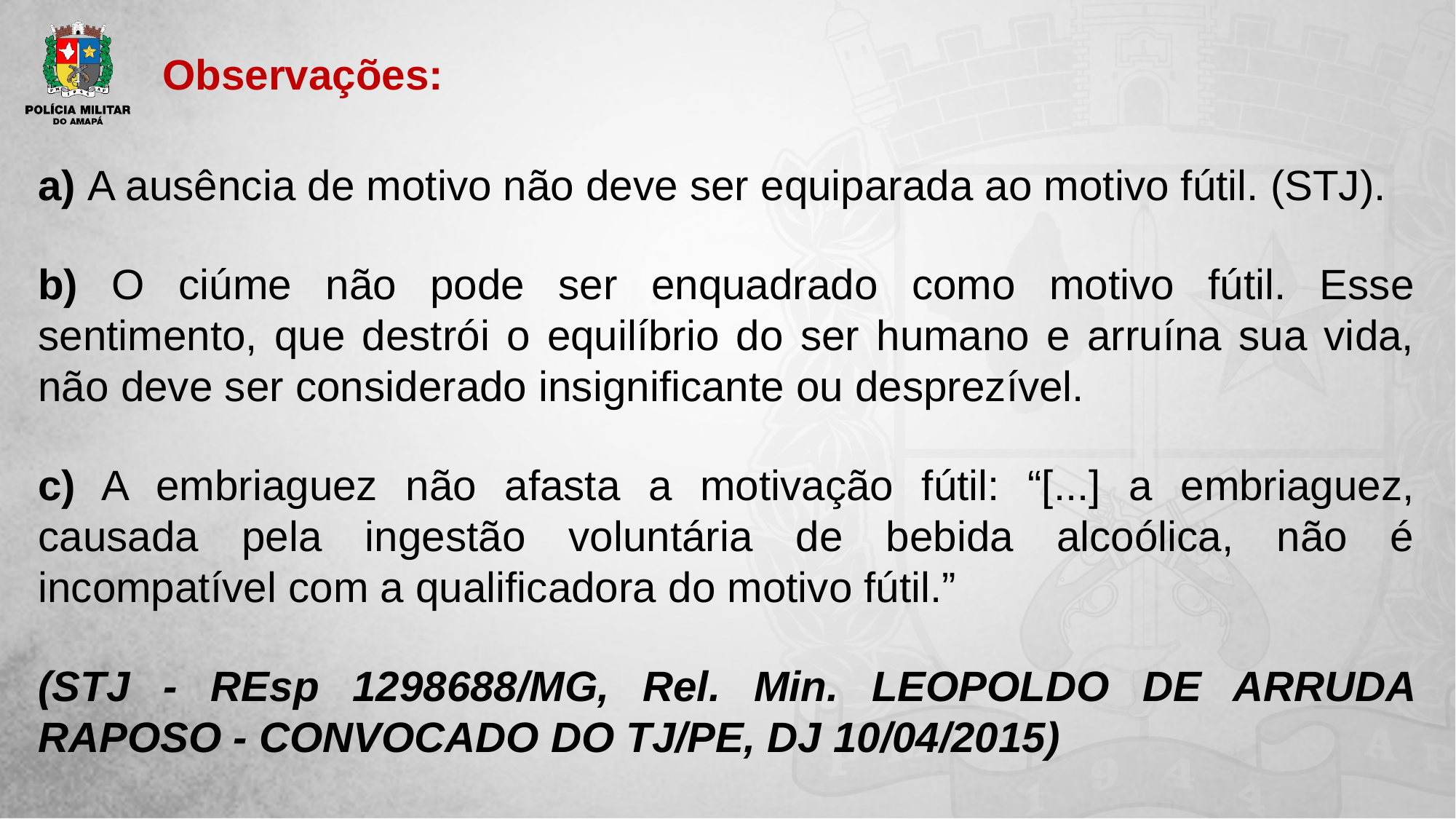

Observações:
a) A ausência de motivo não deve ser equiparada ao motivo fútil. (STJ).

b) O ciúme não pode ser enquadrado como motivo fútil. Esse sentimento, que destrói o equilíbrio do ser humano e arruína sua vida, não deve ser considerado insignificante ou desprezível.

c) A embriaguez não afasta a motivação fútil: “[...] a embriaguez, causada pela ingestão voluntária de bebida alcoólica, não é incompatível com a qualificadora do motivo fútil.”

(STJ - REsp 1298688/MG, Rel. Min. LEOPOLDO DE ARRUDA RAPOSO - CONVOCADO DO TJ/PE, DJ 10/04/2015)